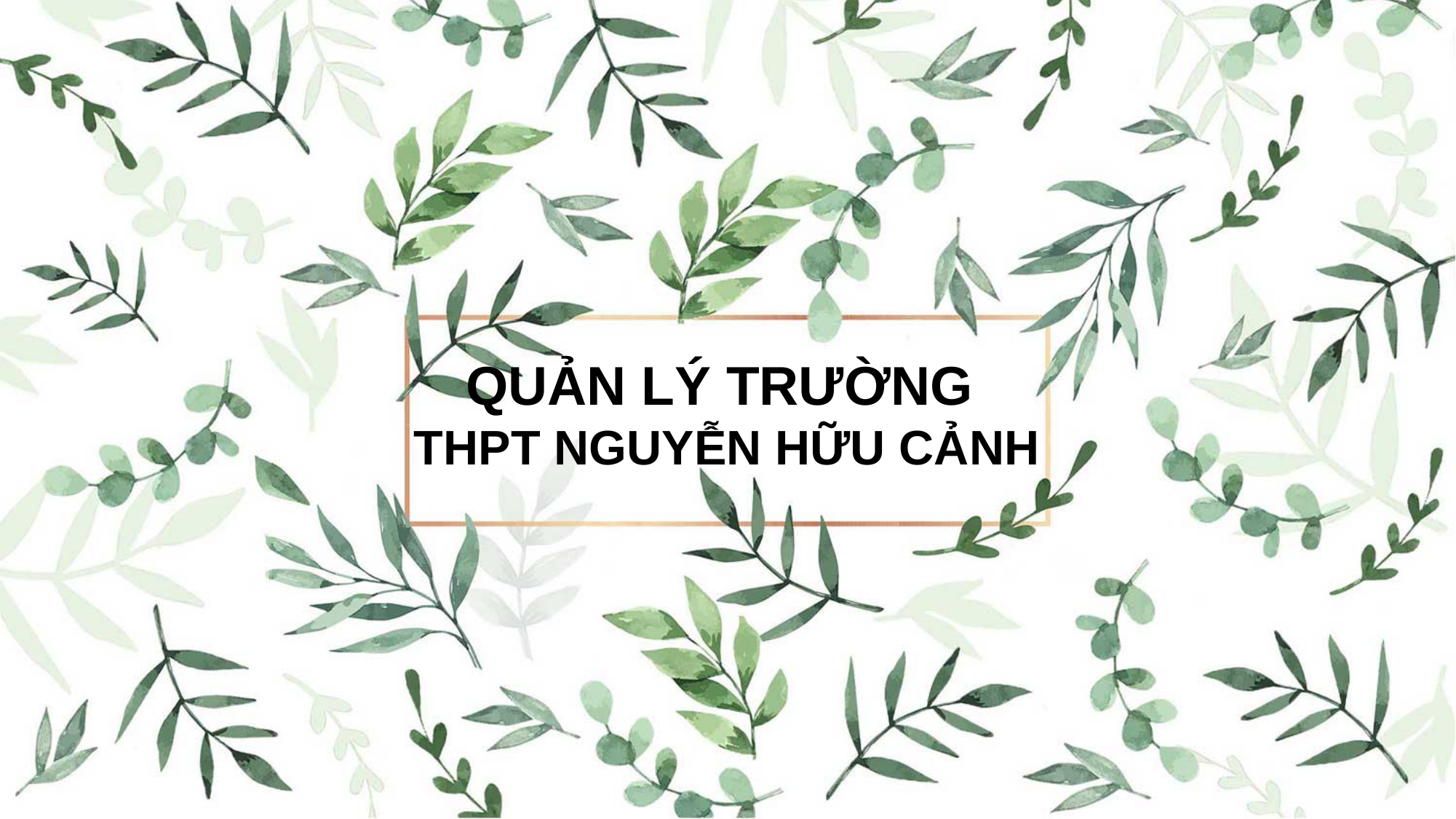

QUẢN LÝ TRƯỜNG
THPT NGUYỄN HỮU CẢNH